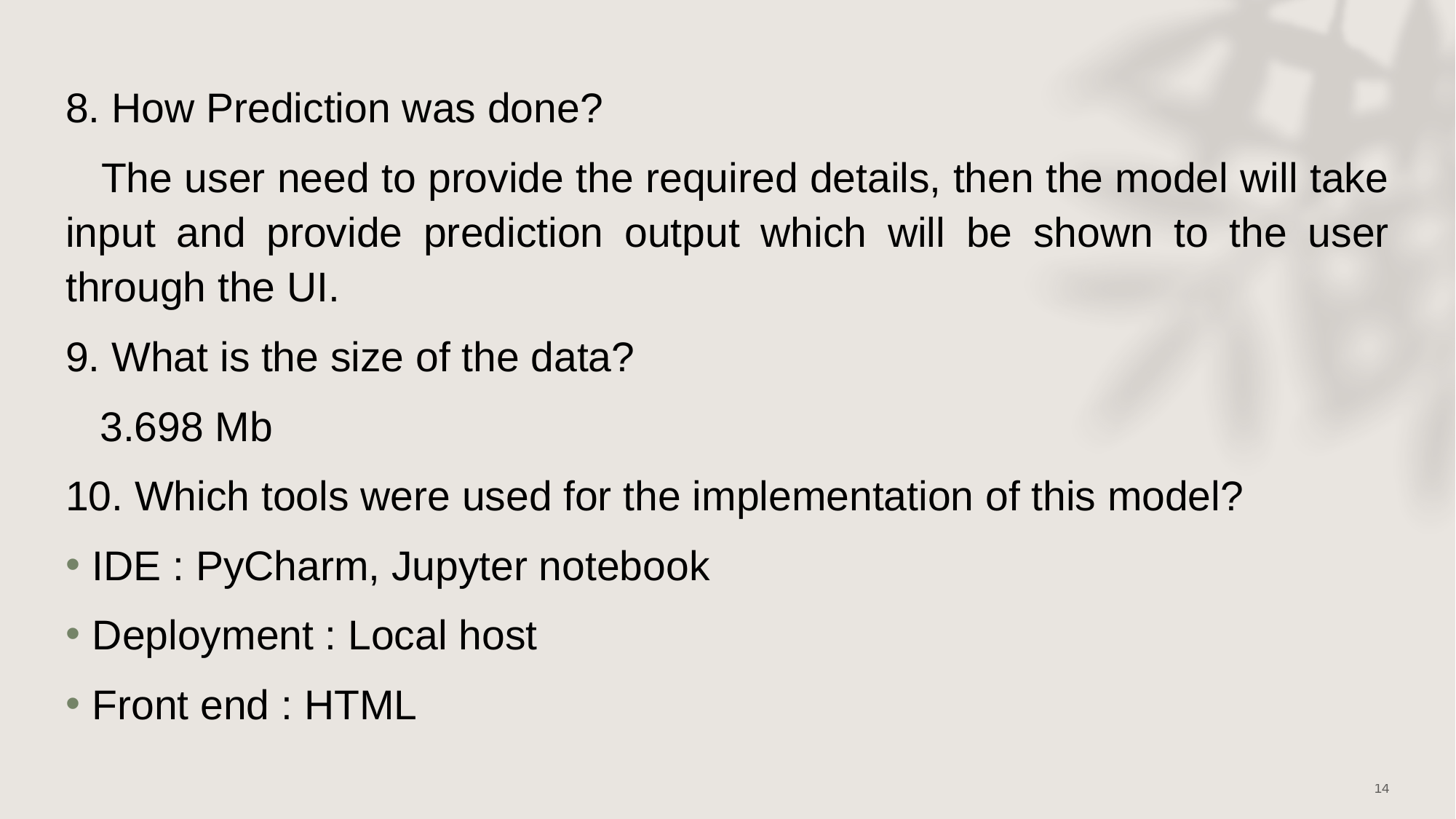

#
8. How Prediction was done?
   The user need to provide the required details, then the model will take input and provide prediction output which will be shown to the user through the UI.
9. What is the size of the data?
   3.698 Mb
10. Which tools were used for the implementation of this model?
IDE : PyCharm, Jupyter notebook
Deployment : Local host
Front end : HTML

14